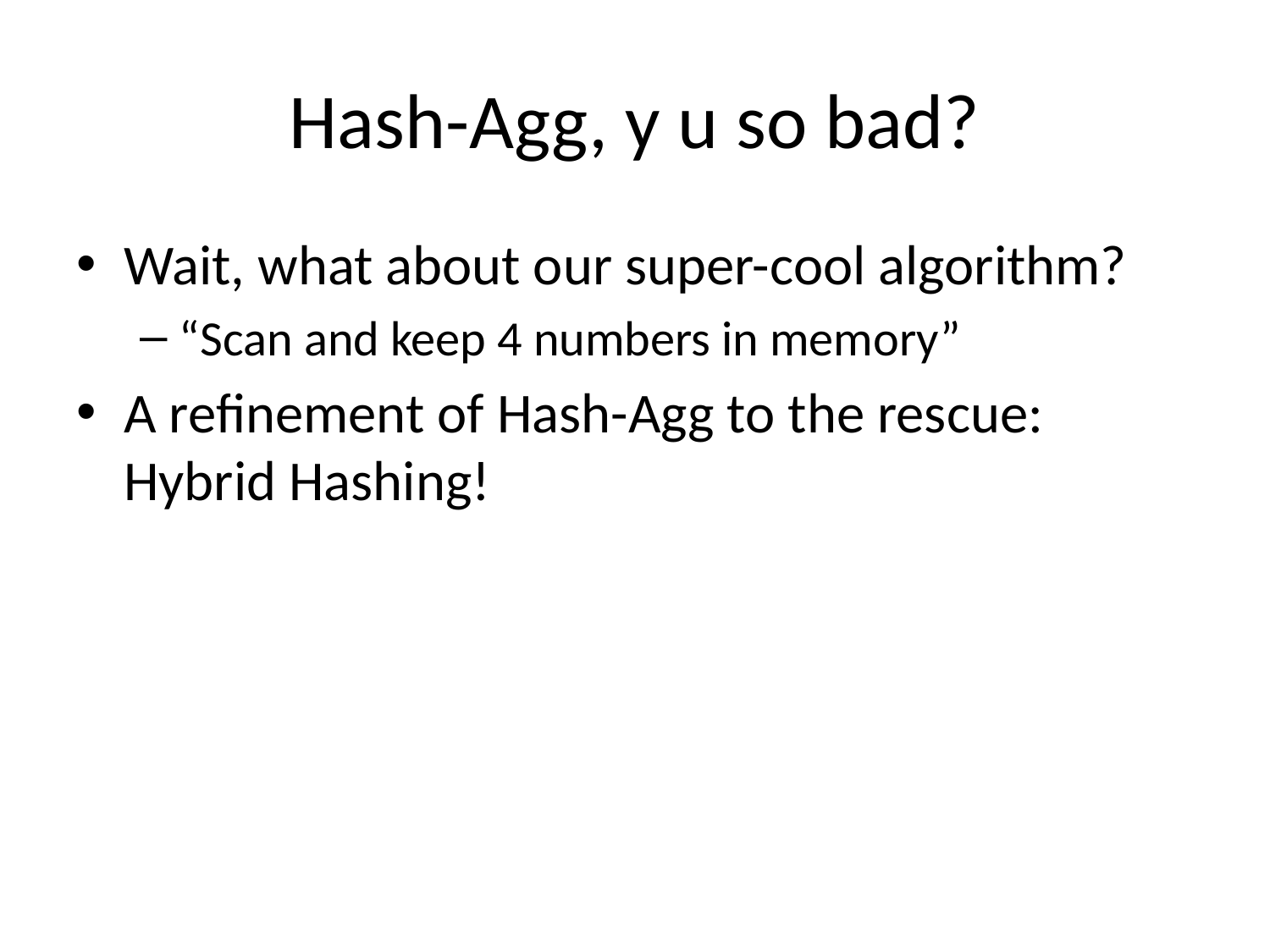

# Hash-Agg, y u so bad?
Wait, what about our super-cool algorithm?
“Scan and keep 4 numbers in memory”
A refinement of Hash-Agg to the rescue:
Hybrid Hashing!